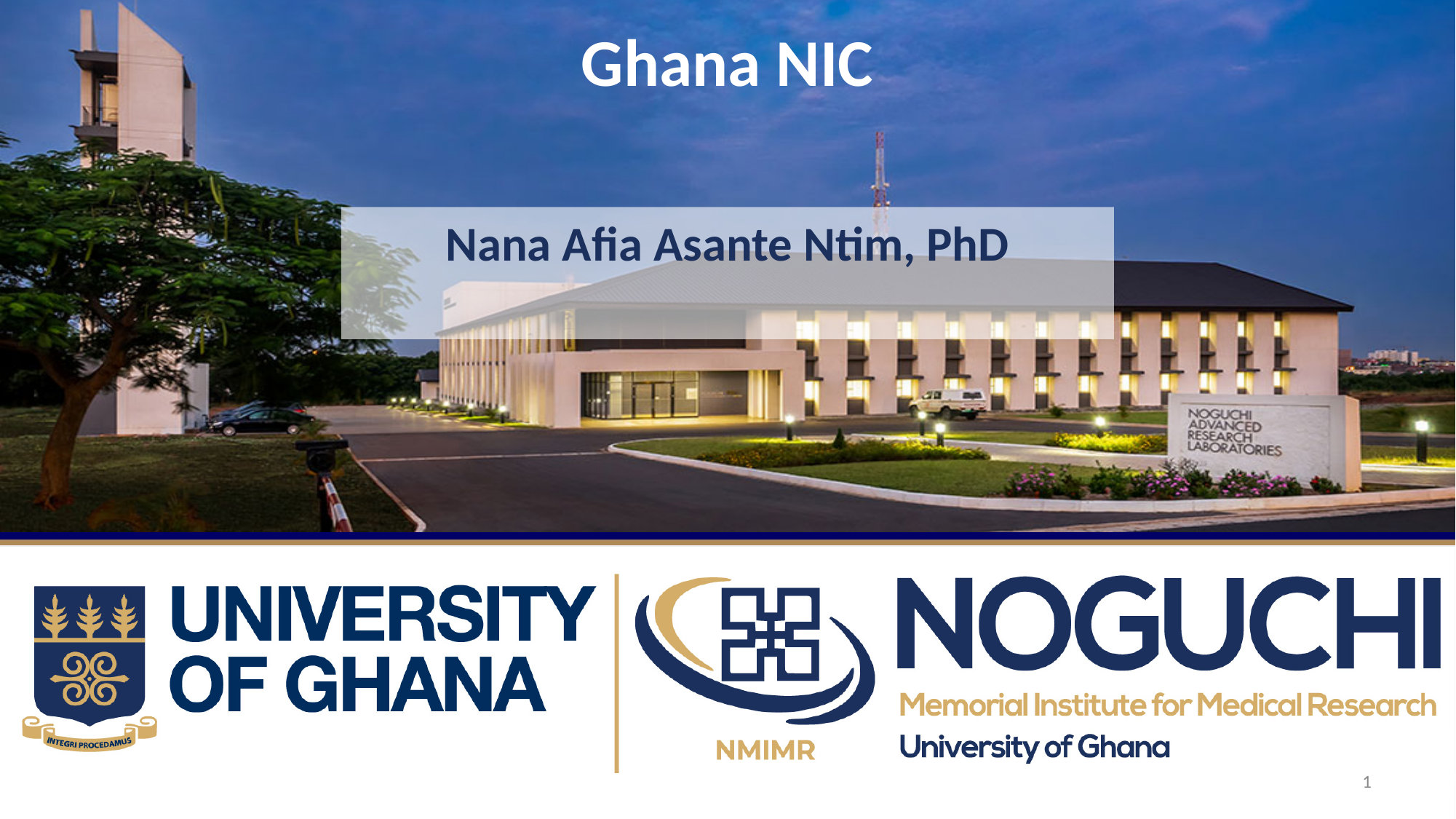

# Ghana NIC
Nana Afia Asante Ntim, PhD
1